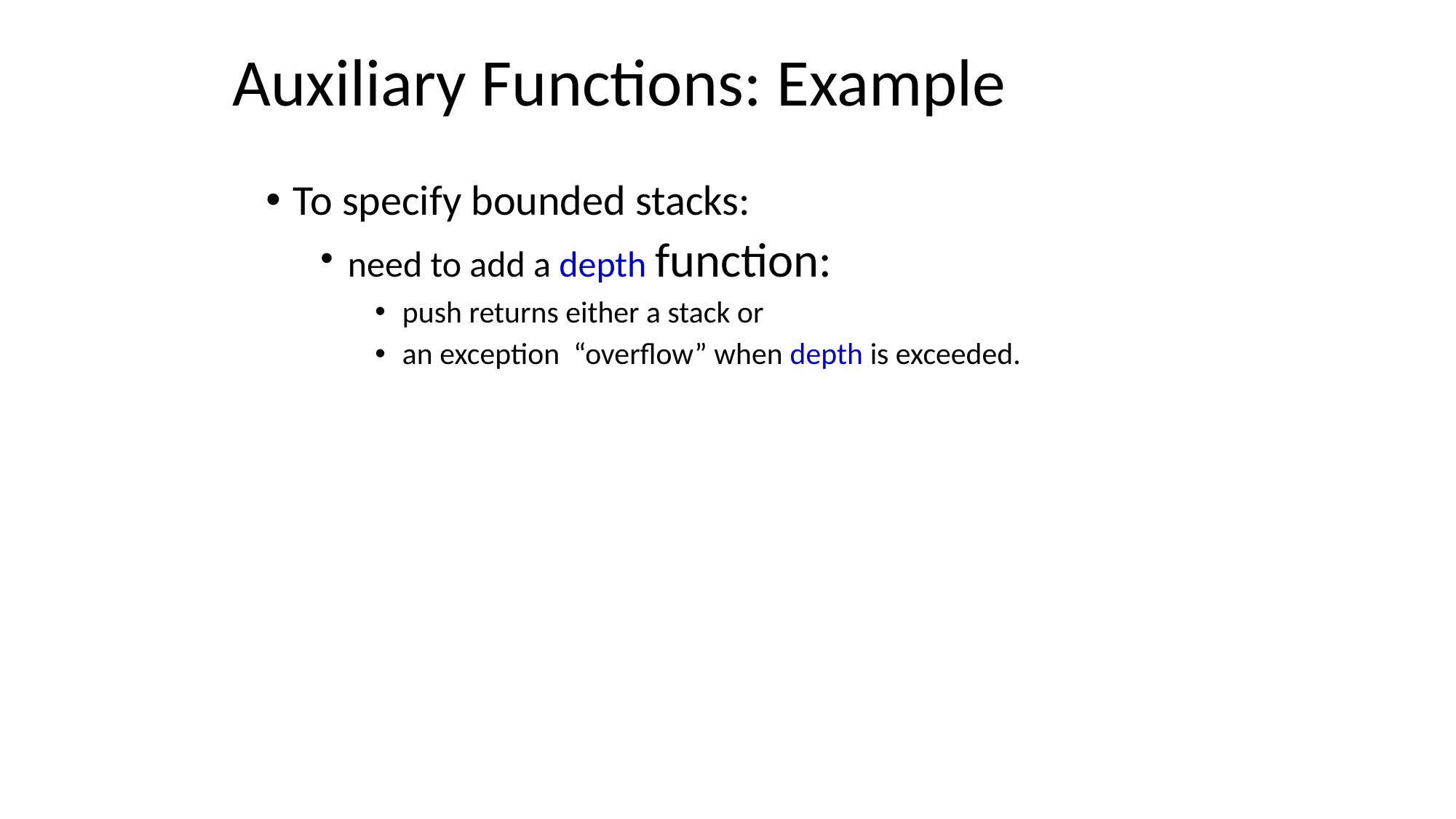

# Auxiliary Functions: Example
To specify bounded stacks:
need to add a depth function:
push returns either a stack or
an exception  “overflow” when depth is exceeded.